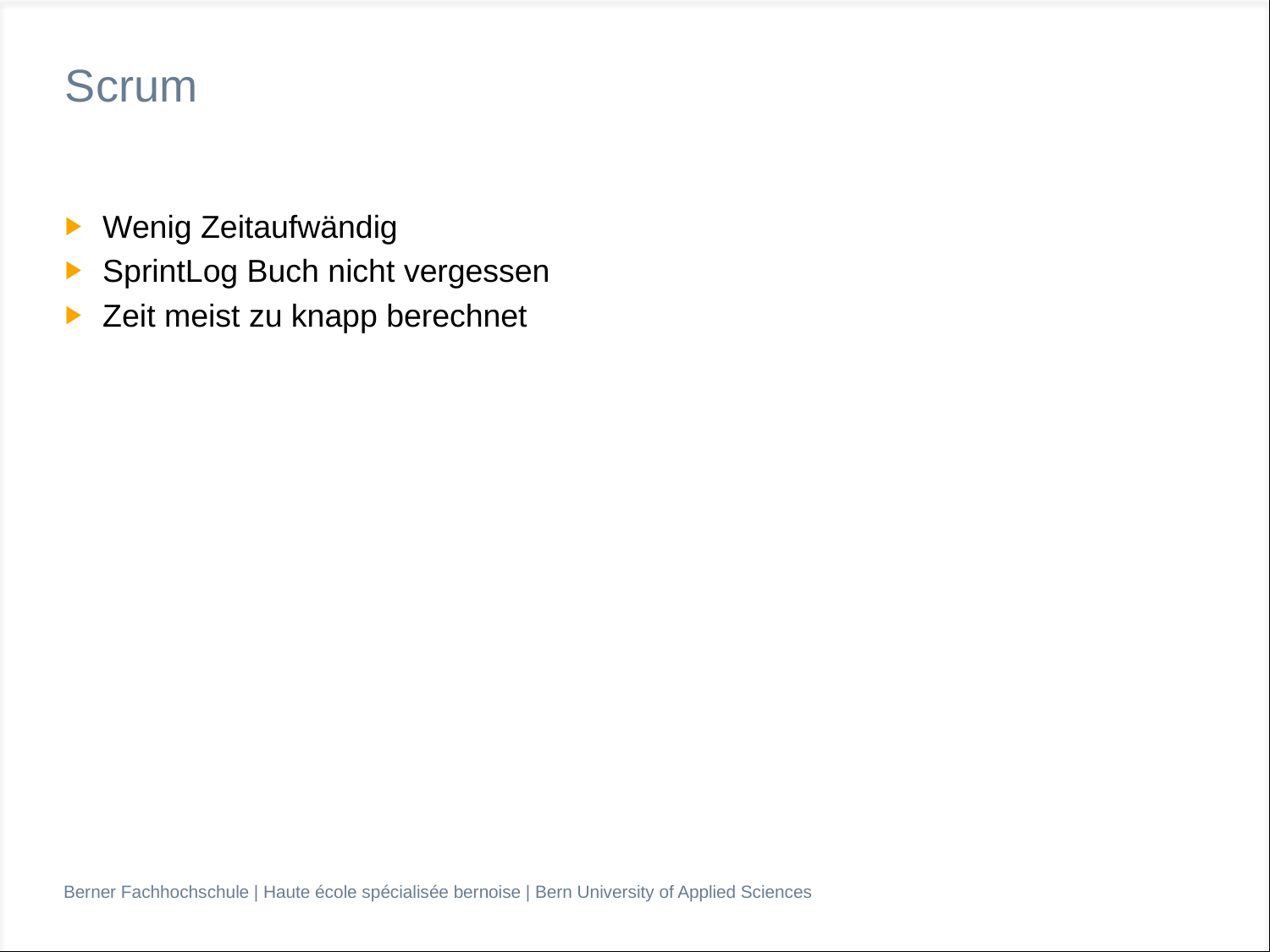

# Scrum
Wenig Zeitaufwändig
SprintLog Buch nicht vergessen
Zeit meist zu knapp berechnet